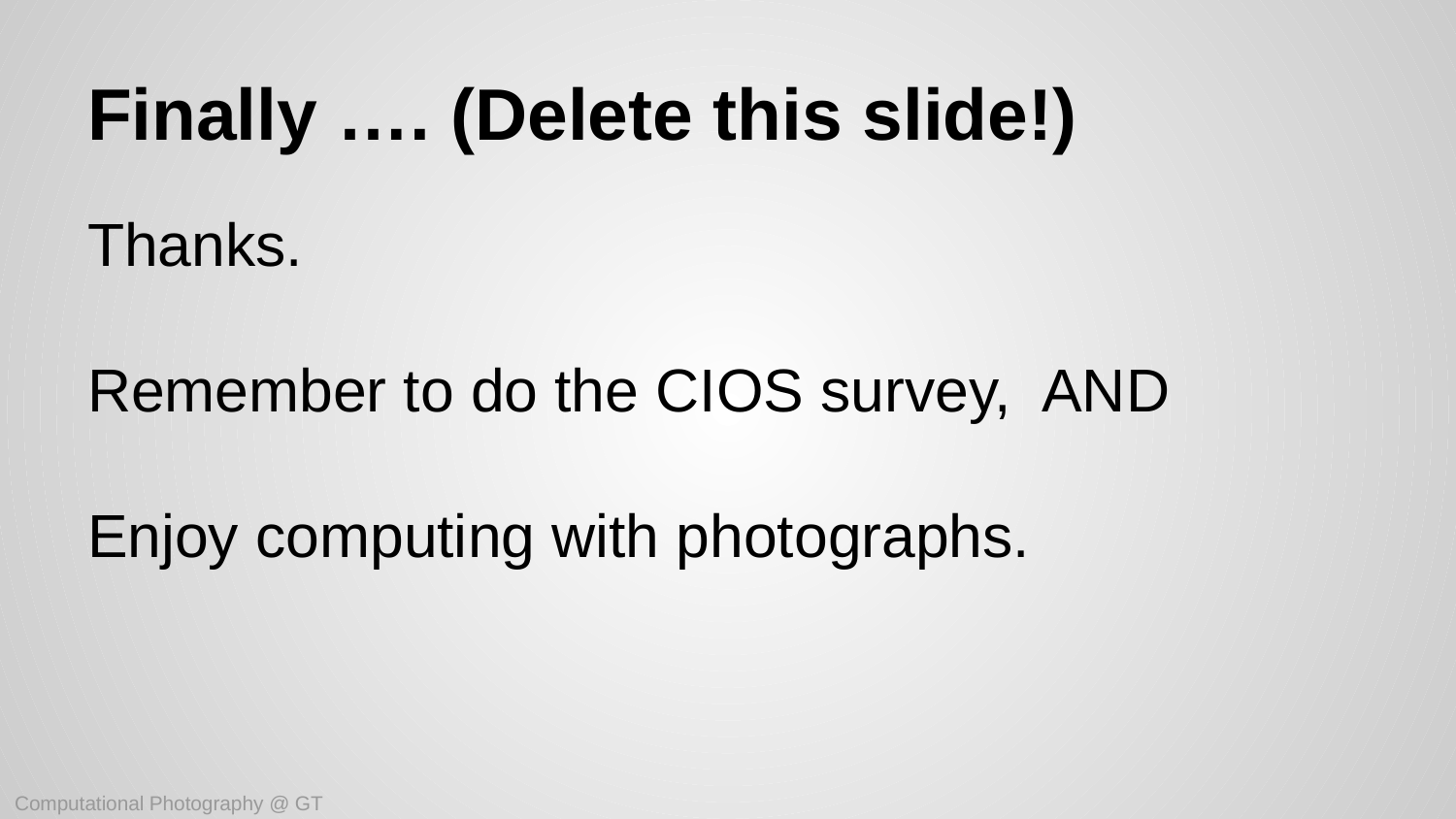

# Finally …. (Delete this slide!)
Thanks.

Remember to do the CIOS survey,  AND

Enjoy computing with photographs.
Computational Photography @ GT